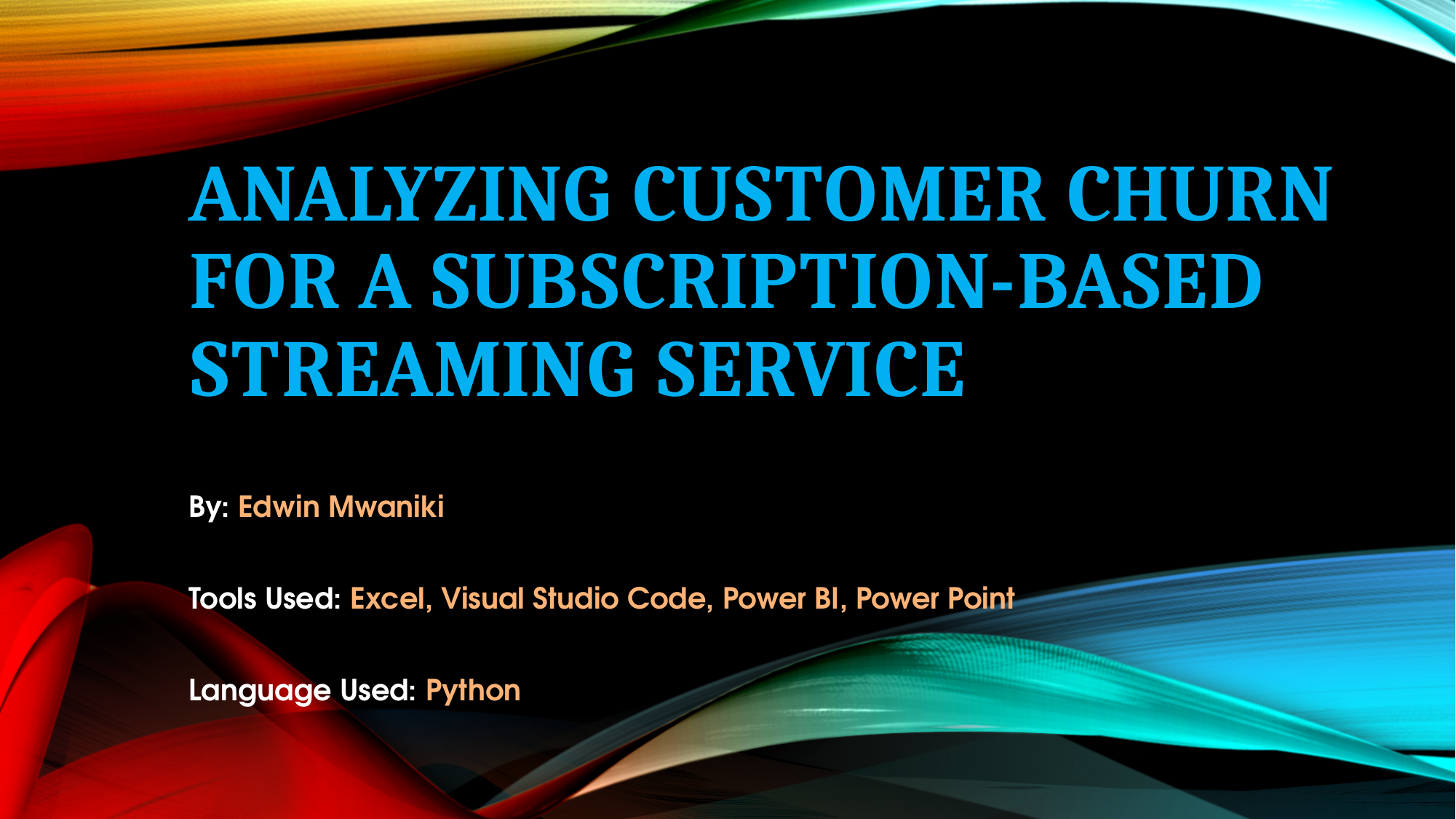

# Analyzing Customer Churn for a Subscription-Based Streaming Service
By: Edwin Mwaniki

Tools Used: Excel, Visual Studio Code, Power BI, Power Point

Language Used: Python